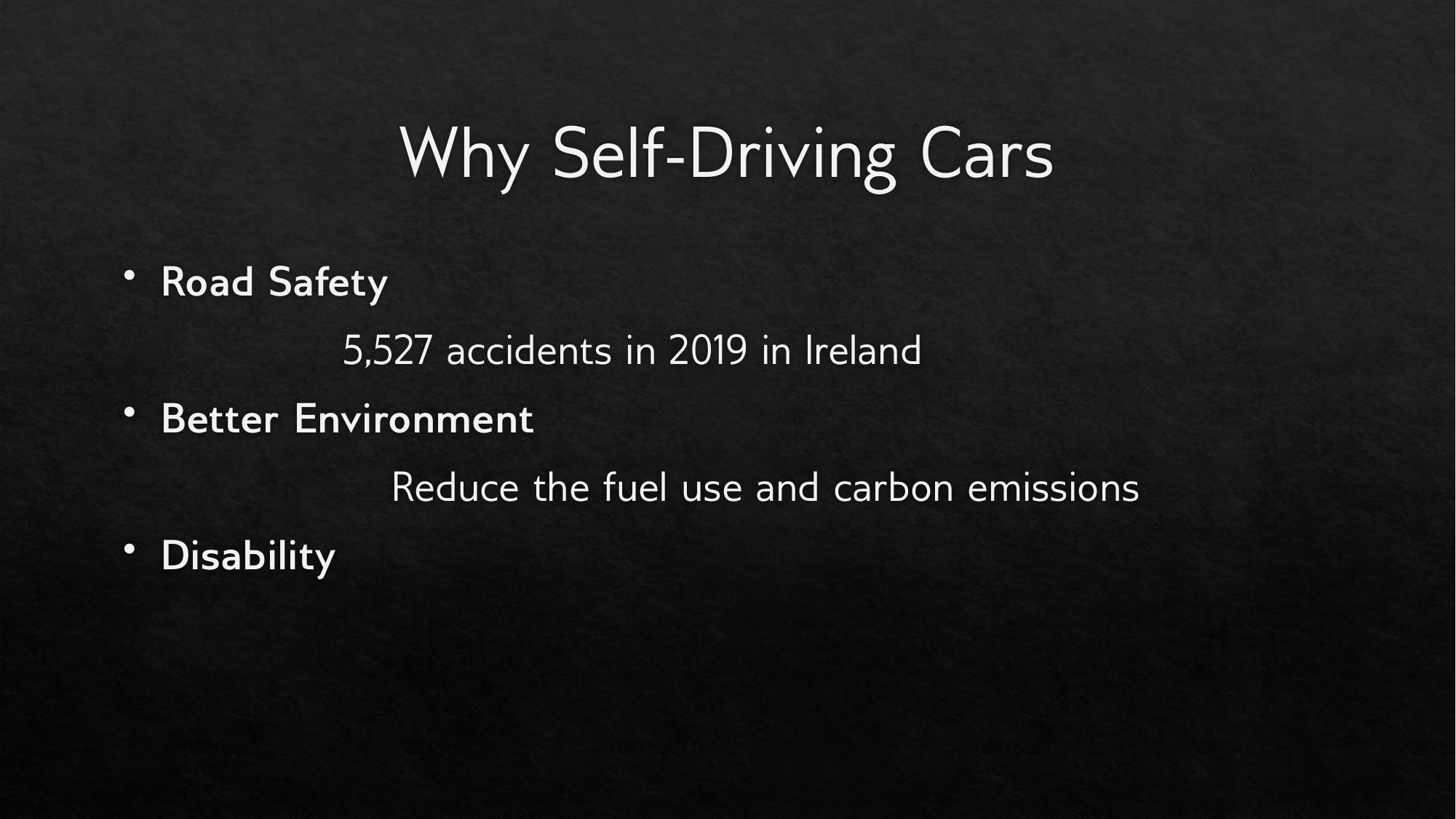

# Why Self-Driving Cars
Road Safety
		5,527 accidents in 2019 in Ireland
Better Environment
		Reduce the fuel use and carbon emissions
Disability